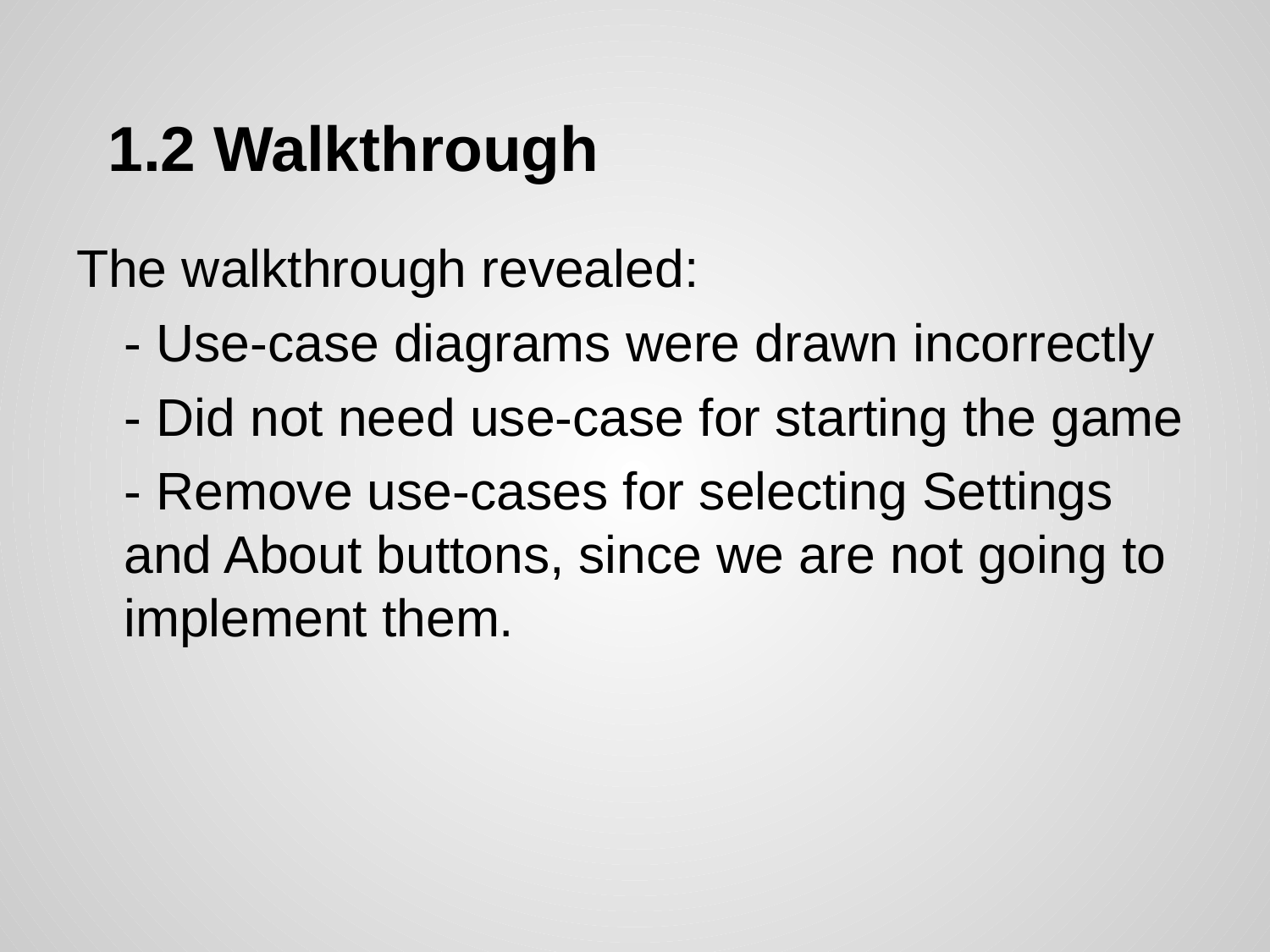

# 1.2 Walkthrough
The walkthrough revealed:
	- Use-case diagrams were drawn incorrectly
	- Did not need use-case for starting the game
	- Remove use-cases for selecting Settings and About buttons, since we are not going to implement them.